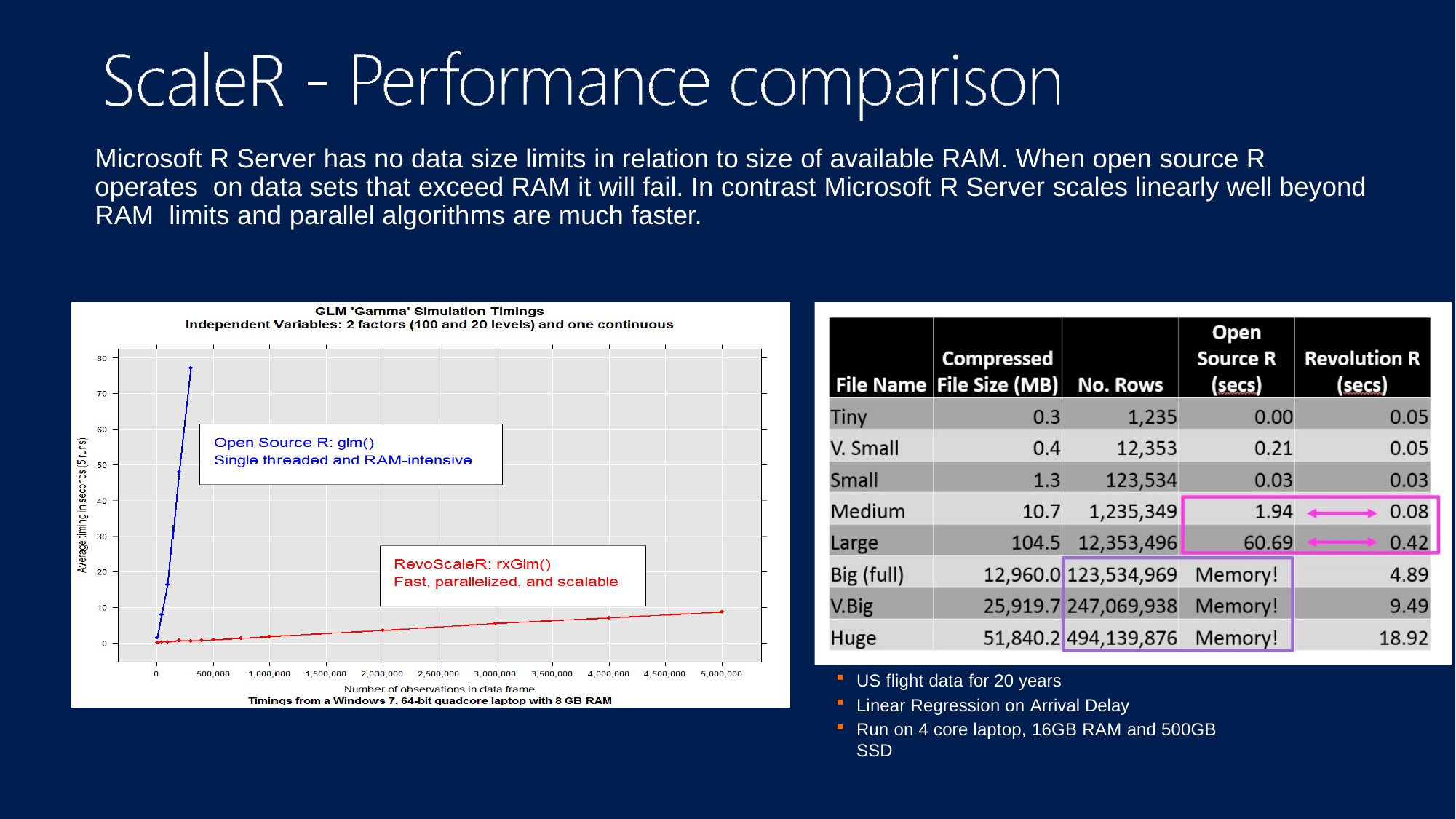

Microsoft R Server has no data size limits in relation to size of available RAM. When open source R operates  on data sets that exceed RAM it will fail. In contrast Microsoft R Server scales linearly well beyond RAM  limits and parallel algorithms are much faster.

US flight data for 20 years
Linear Regression on Arrival Delay
Run on 4 core laptop, 16GB RAM and 500GB SSD